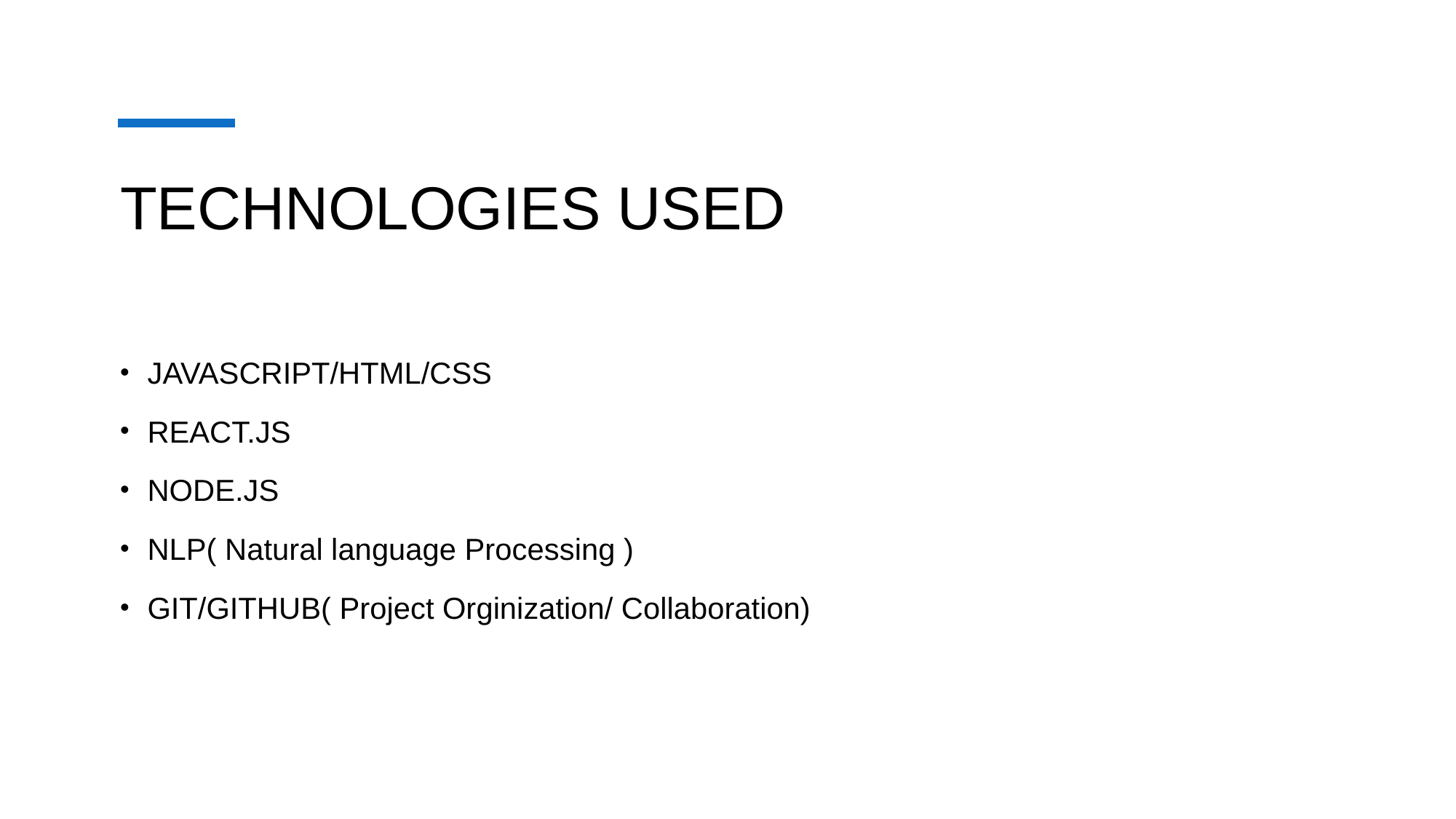

# TECHNOLOGIES USED
JAVASCRIPT/HTML/CSS
REACT.JS
NODE.JS
NLP( Natural language Processing )
GIT/GITHUB( Project Orginization/ Collaboration)